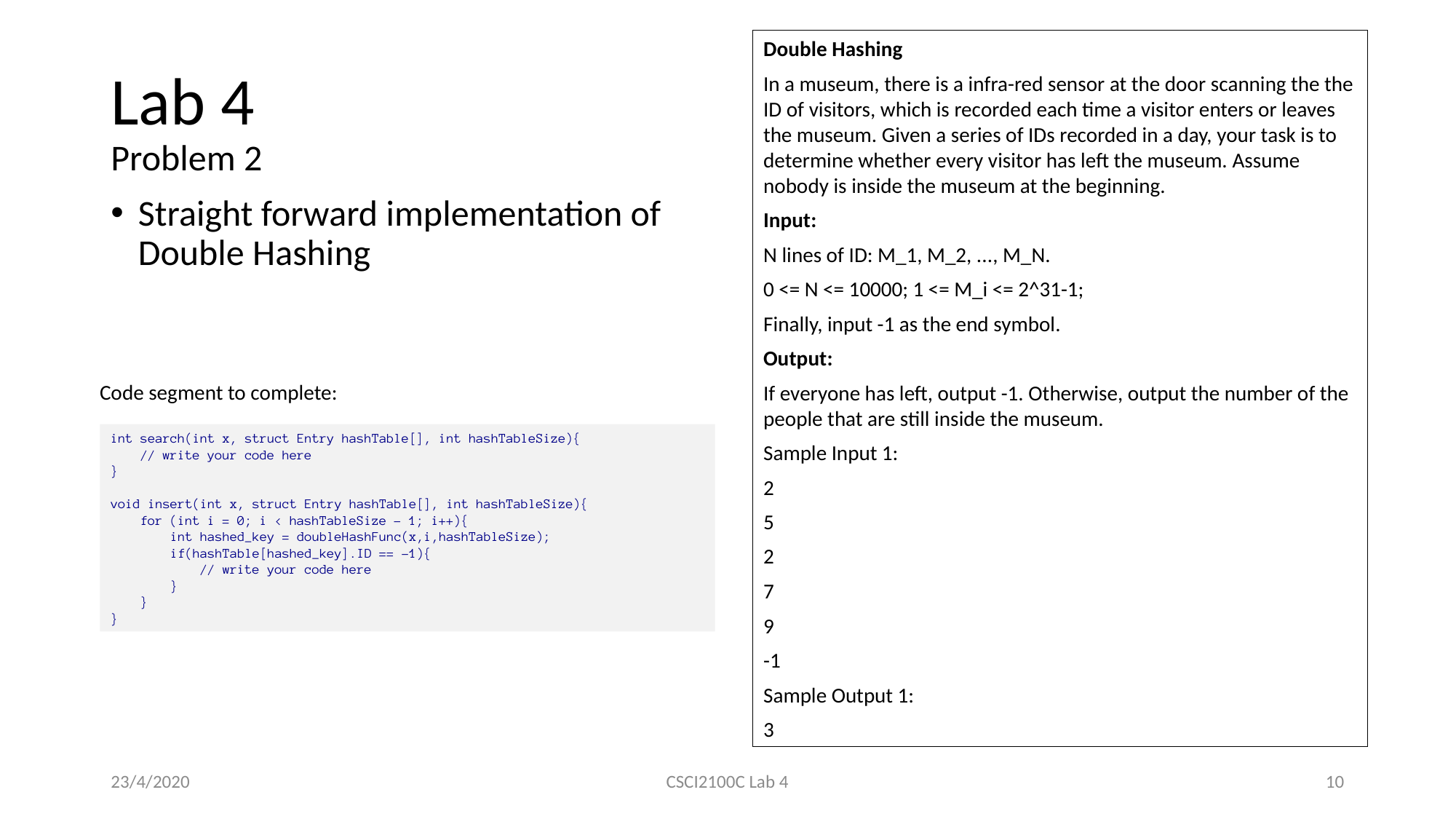

Double Hashing
In a museum, there is a infra-red sensor at the door scanning the the ID of visitors, which is recorded each time a visitor enters or leaves the museum. Given a series of IDs recorded in a day, your task is to determine whether every visitor has left the museum. Assume nobody is inside the museum at the beginning.
Input:
N lines of ID: M_1, M_2, ..., M_N.
0 <= N <= 10000; 1 <= M_i <= 2^31-1;
Finally, input -1 as the end symbol.
Output:
If everyone has left, output -1. Otherwise, output the number of the people that are still inside the museum.
Sample Input 1:
2
5
2
7
9
-1
Sample Output 1:
3
# Lab 4 Problem 2
Straight forward implementation of Double Hashing
Code segment to complete:
int search(int x, struct Entry hashTable[], int hashTableSize){
    // write your code here
}

void insert(int x, struct Entry hashTable[], int hashTableSize){
    for (int i = 0; i < hashTableSize - 1; i++){
        int hashed_key = doubleHashFunc(x,i,hashTableSize);
        if(hashTable[hashed_key].ID == -1){
            // write your code here
        }
    }
}
23/4/2020
CSCI2100C Lab 4
10